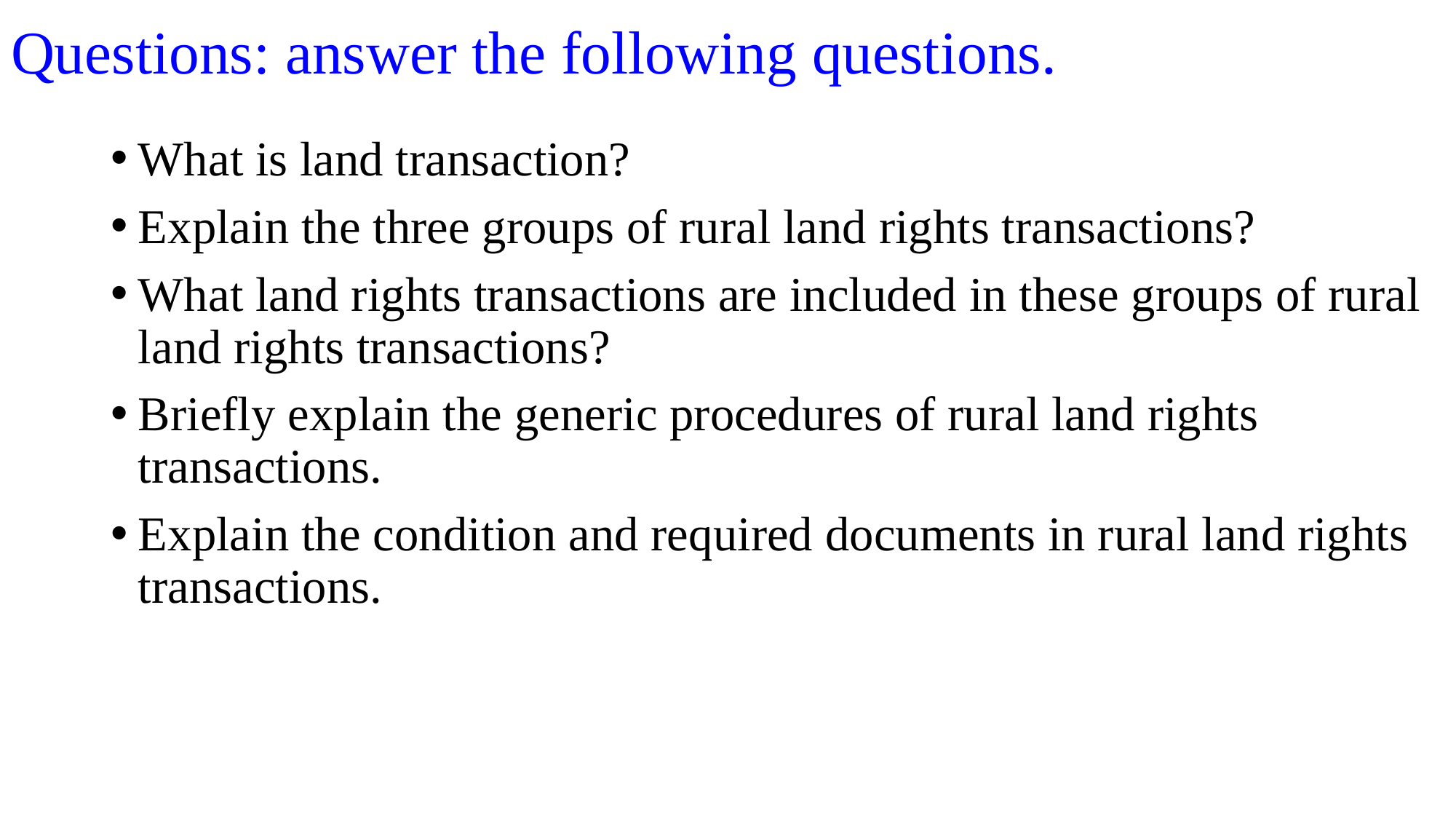

# Questions: answer the following questions.
What is land transaction?
Explain the three groups of rural land rights transactions?
What land rights transactions are included in these groups of rural land rights transactions?
Briefly explain the generic procedures of rural land rights transactions.
Explain the condition and required documents in rural land rights transactions.